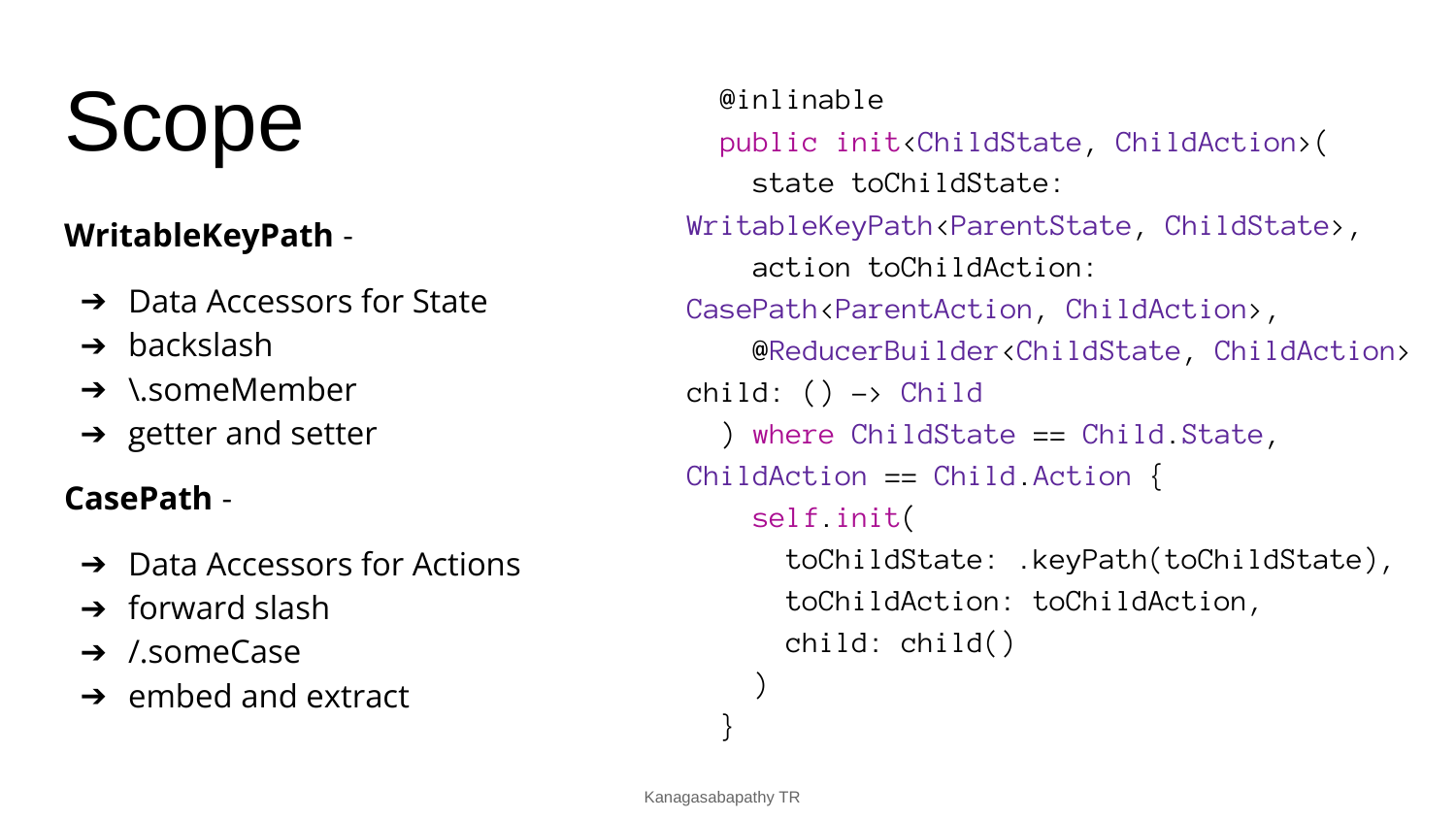

# Scope
  @inlinable
  public init<ChildState, ChildAction>(
    state toChildState: WritableKeyPath<ParentState, ChildState>,
    action toChildAction: CasePath<ParentAction, ChildAction>,
    @ReducerBuilder<ChildState, ChildAction> child: () -> Child
  ) where ChildState == Child.State, ChildAction == Child.Action {
    self.init(
      toChildState: .keyPath(toChildState),
      toChildAction: toChildAction,
      child: child()
    )
  }
WritableKeyPath -
Data Accessors for State
backslash
\.someMember
getter and setter
CasePath -
Data Accessors for Actions
forward slash
/.someCase
embed and extract